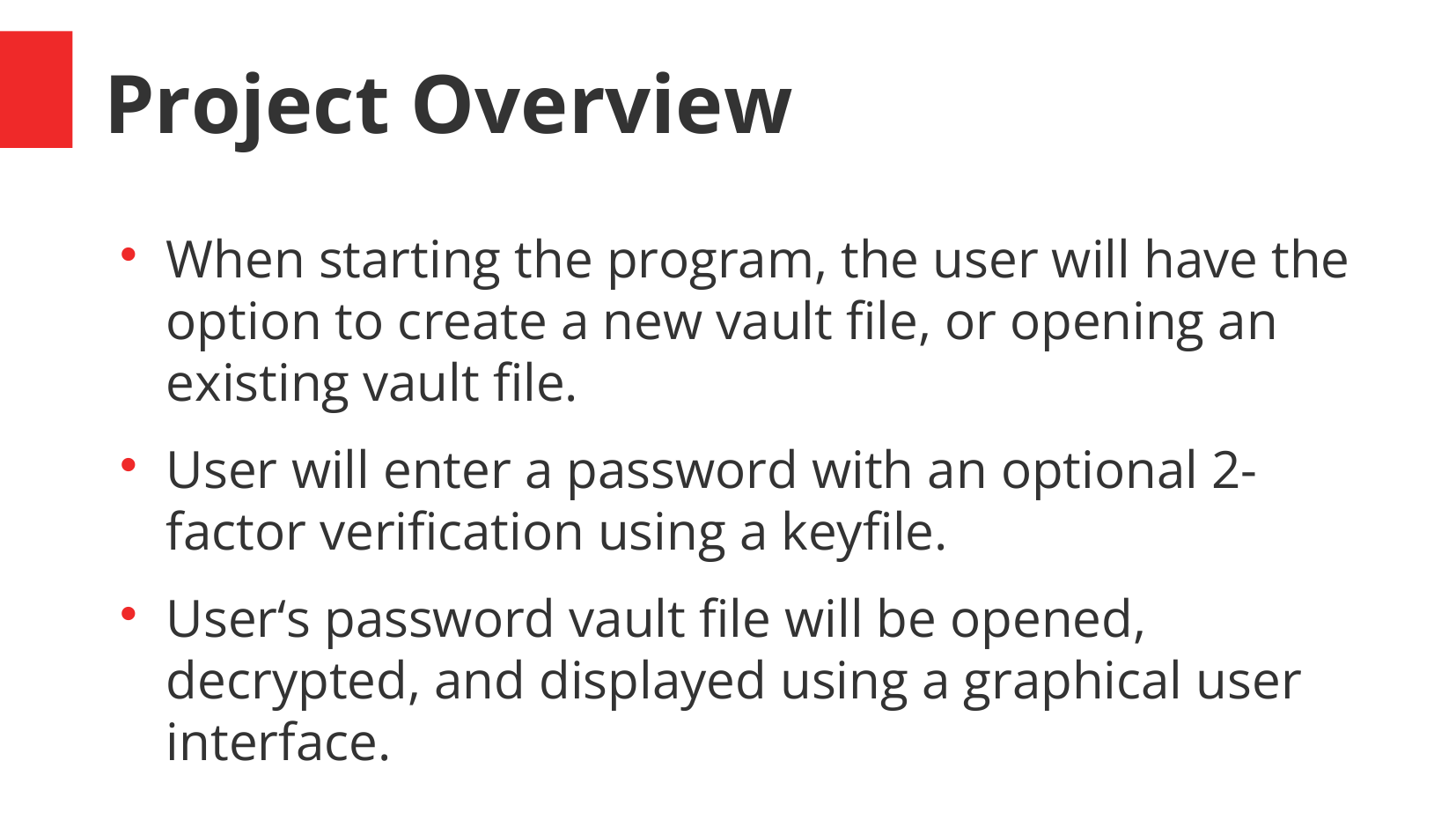

Project Overview
When starting the program, the user will have the option to create a new vault file, or opening an existing vault file.
User will enter a password with an optional 2-factor verification using a keyfile.
User‘s password vault file will be opened, decrypted, and displayed using a graphical user interface.